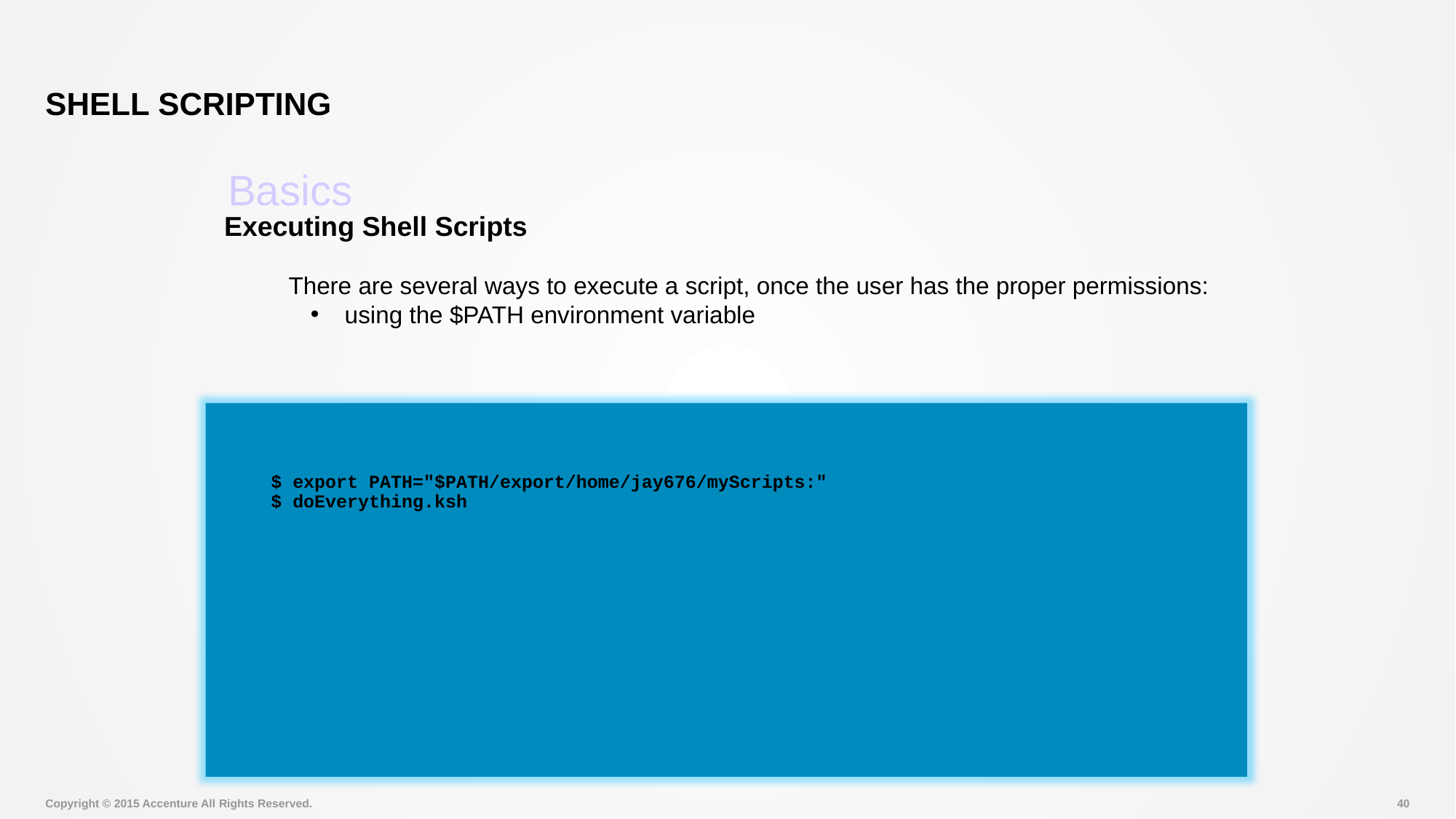

# Shell Scripting
Basics
Executing Shell Scripts

There are several ways to execute a script, once the user has the proper permissions:
using the $PATH environment variable

$ export PATH="$PATH/export/home/jay676/myScripts:"
$ doEverything.ksh

Copyright © 2015 Accenture All Rights Reserved.
40